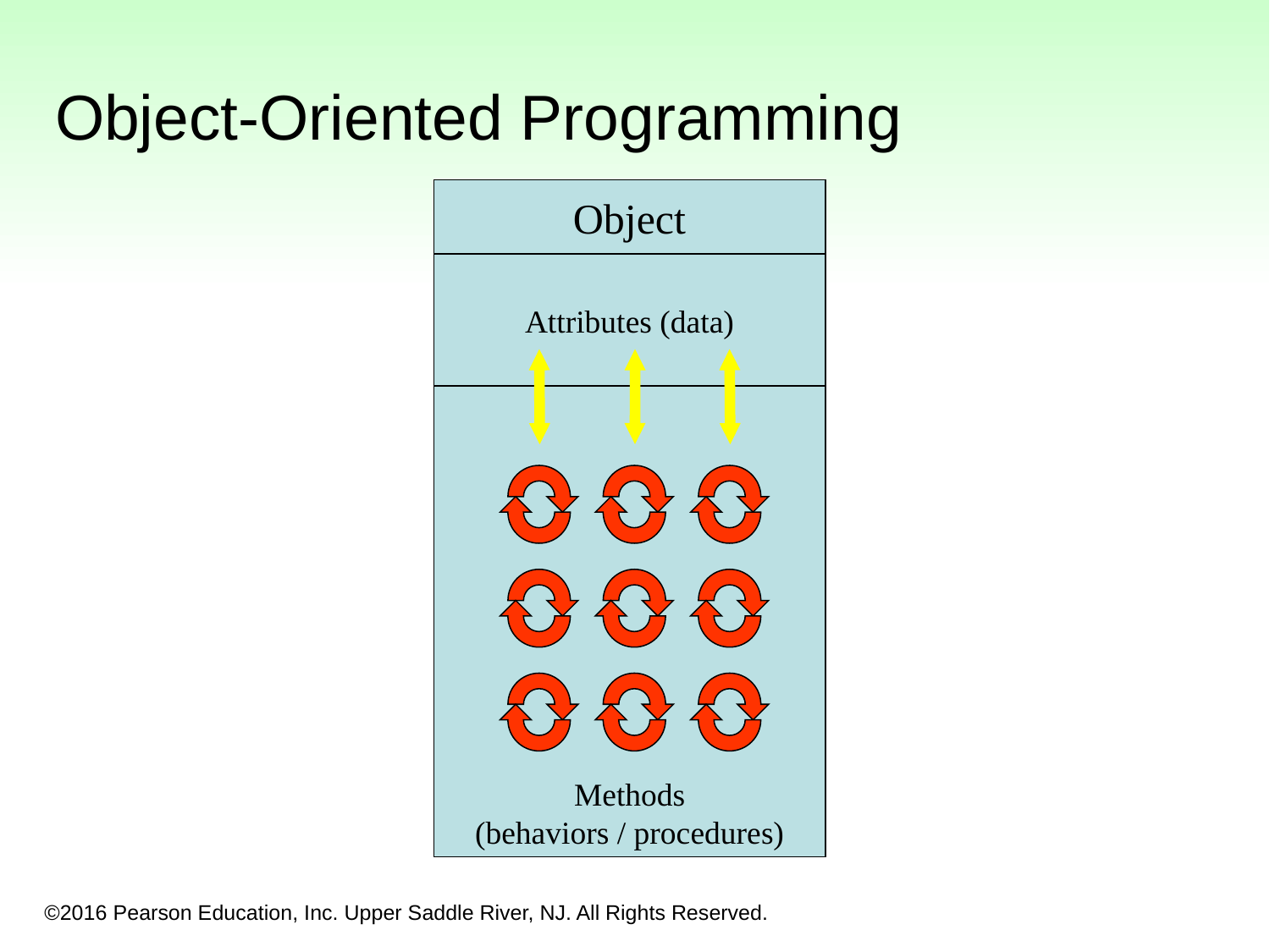

Object-Oriented Programming
Object
Attributes (data)

Methods
(behaviors / procedures)